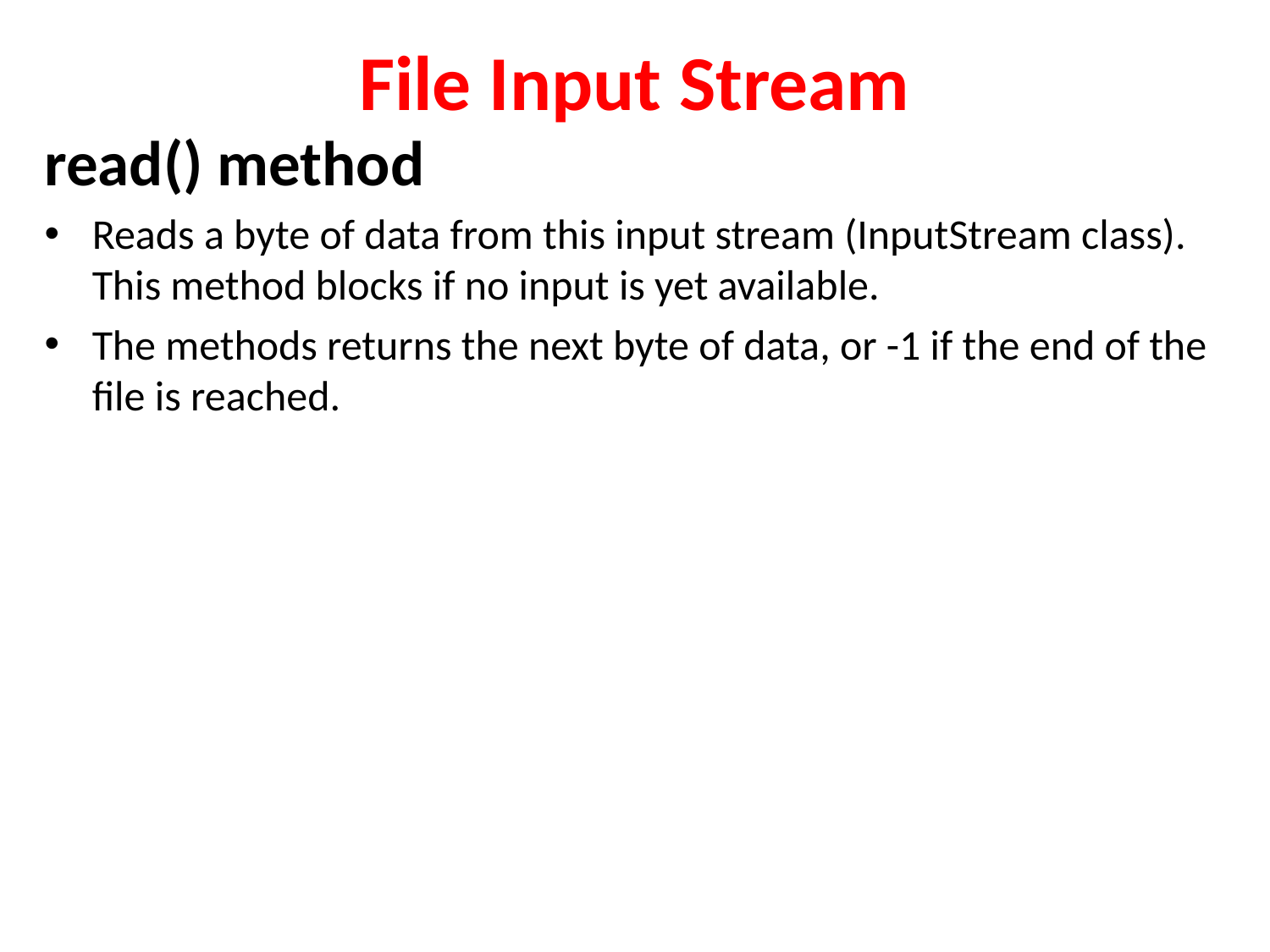

# File Input Stream
read() method
Reads a byte of data from this input stream (InputStream class). This method blocks if no input is yet available.
The methods returns the next byte of data, or -1 if the end of the file is reached.